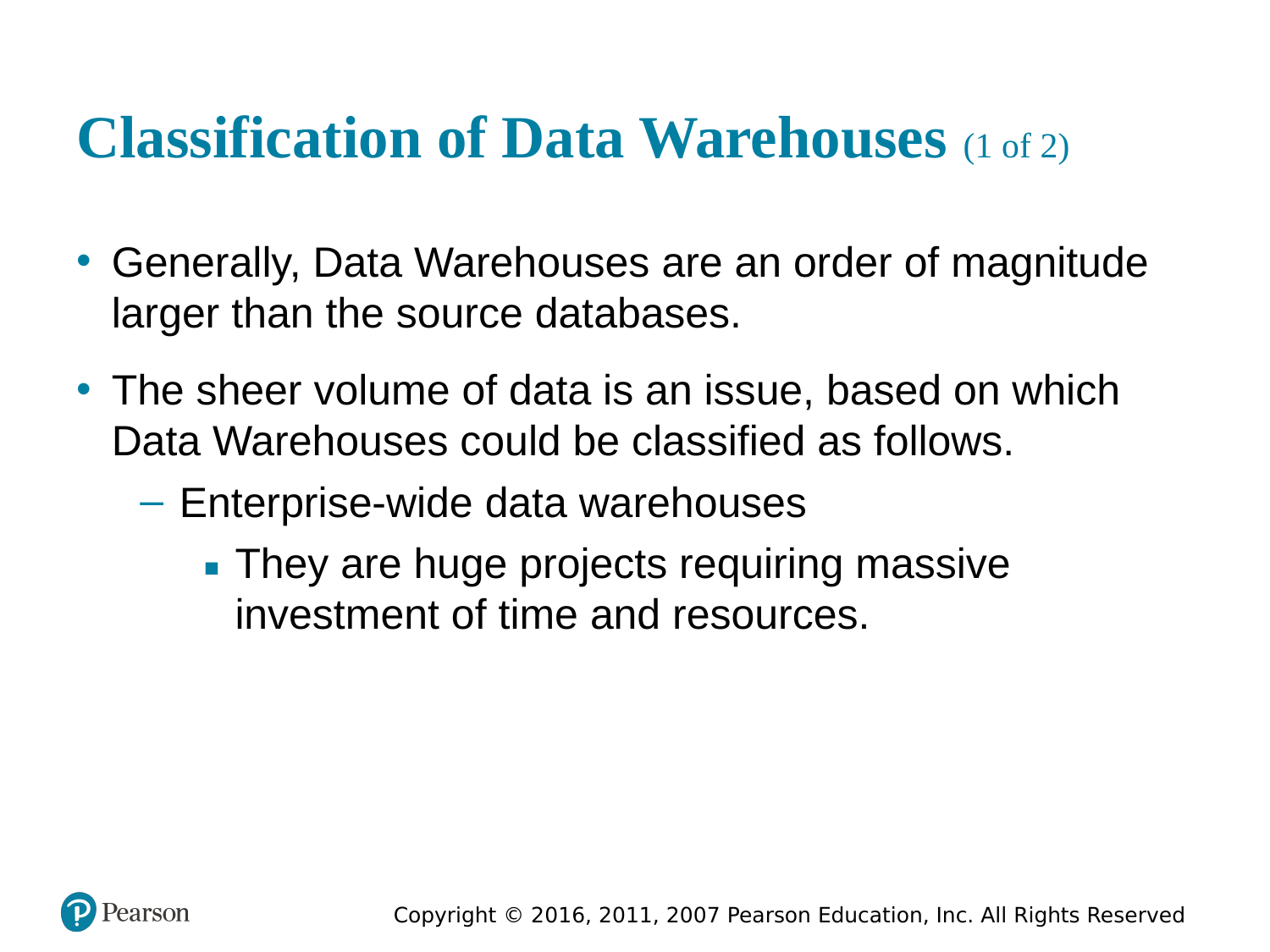

# Classification of Data Warehouses (1 of 2)
Generally, Data Warehouses are an order of magnitude larger than the source databases.
The sheer volume of data is an issue, based on which Data Warehouses could be classified as follows.
Enterprise-wide data warehouses
They are huge projects requiring massive investment of time and resources.